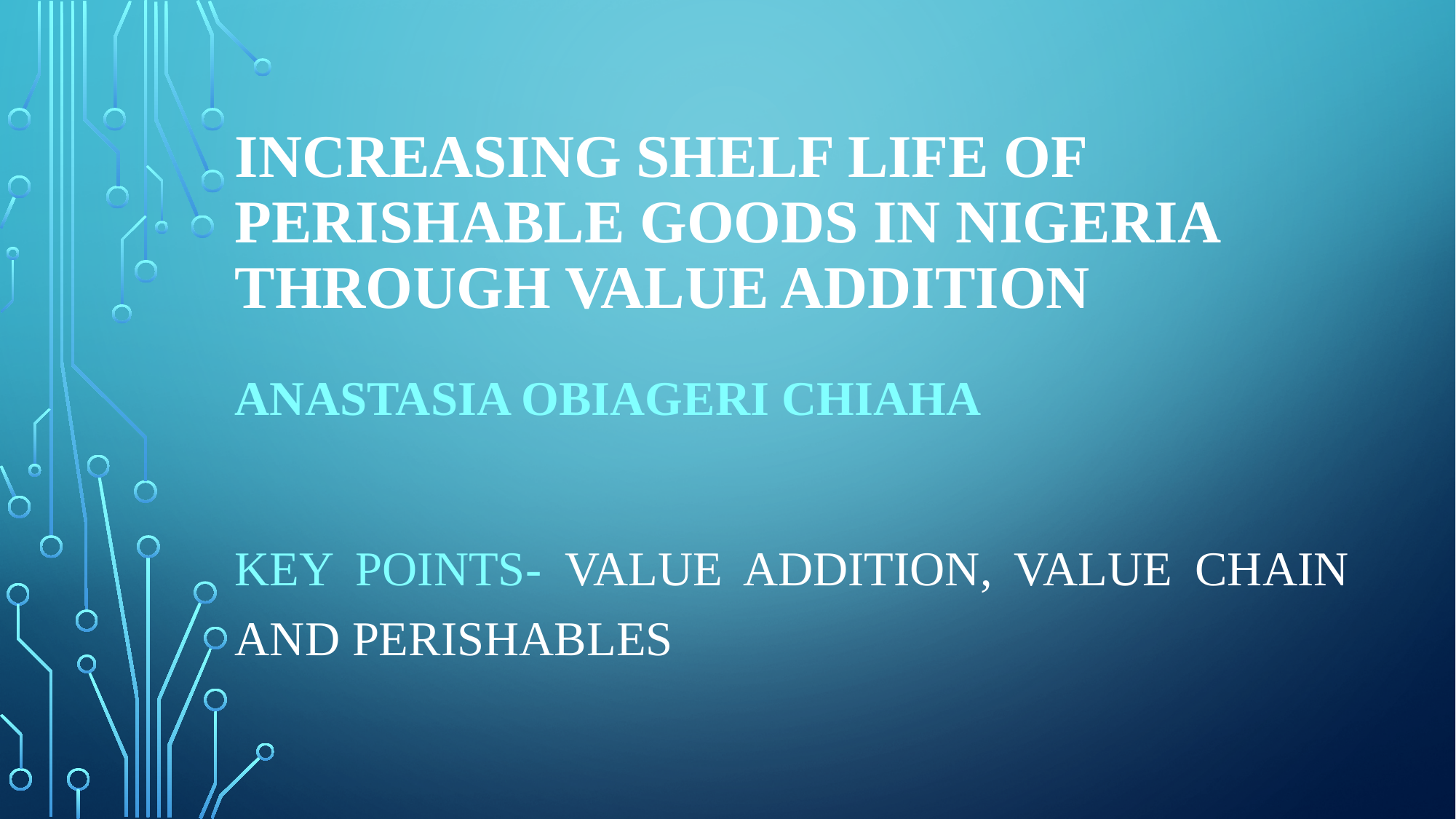

# Increasing Shelf Life of Perishable Goods in Nigeria through Value Addition
Anastasia Obiageri Chiaha

Key points- Value Addition, Value Chain and Perishables